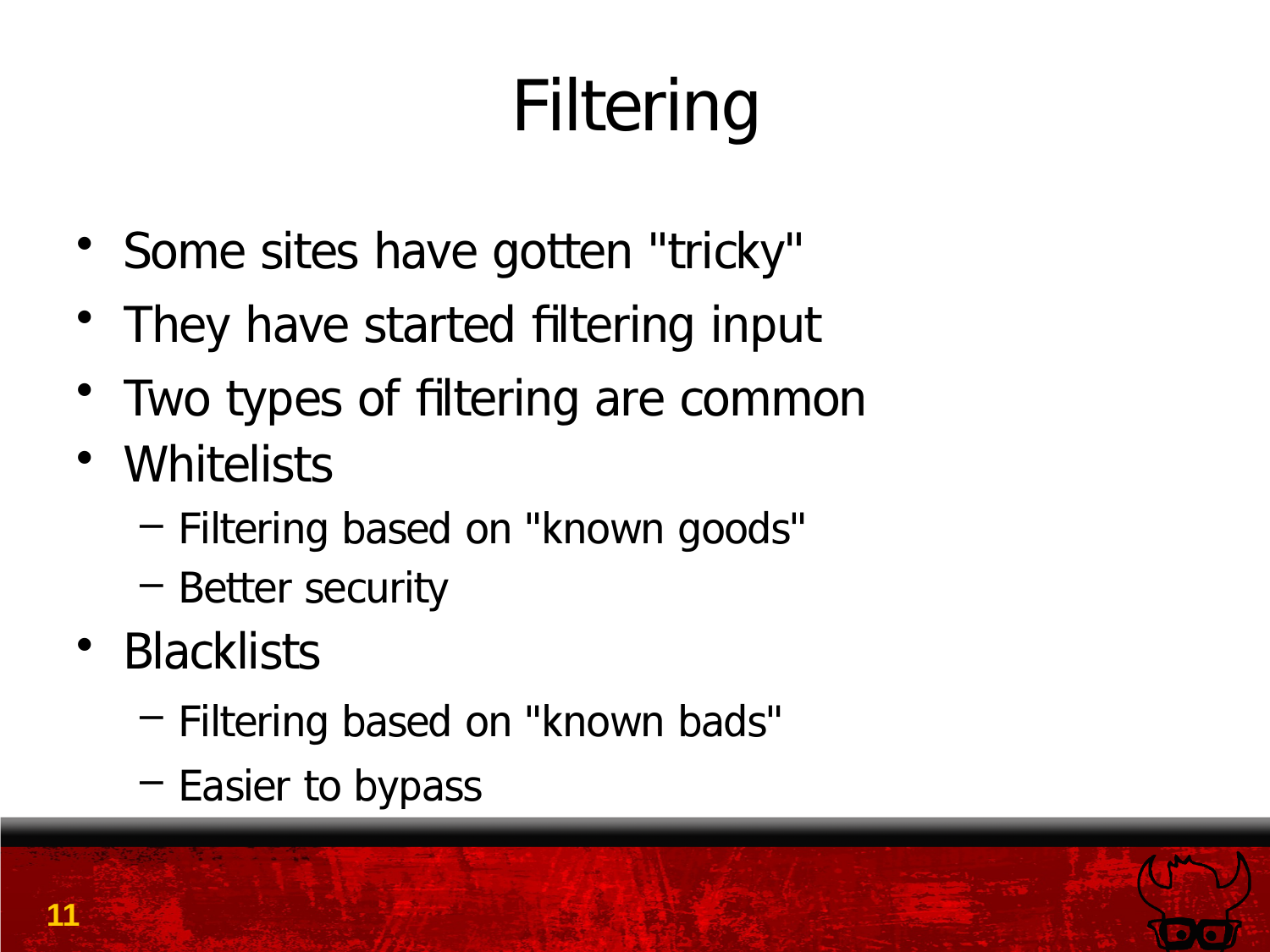

# Filtering
Some sites have gotten "tricky"
They have started filtering input
Two types of filtering are common
Whitelists
Filtering based on "known goods"
Better security
Blacklists
Filtering based on "known bads"
Easier to bypass